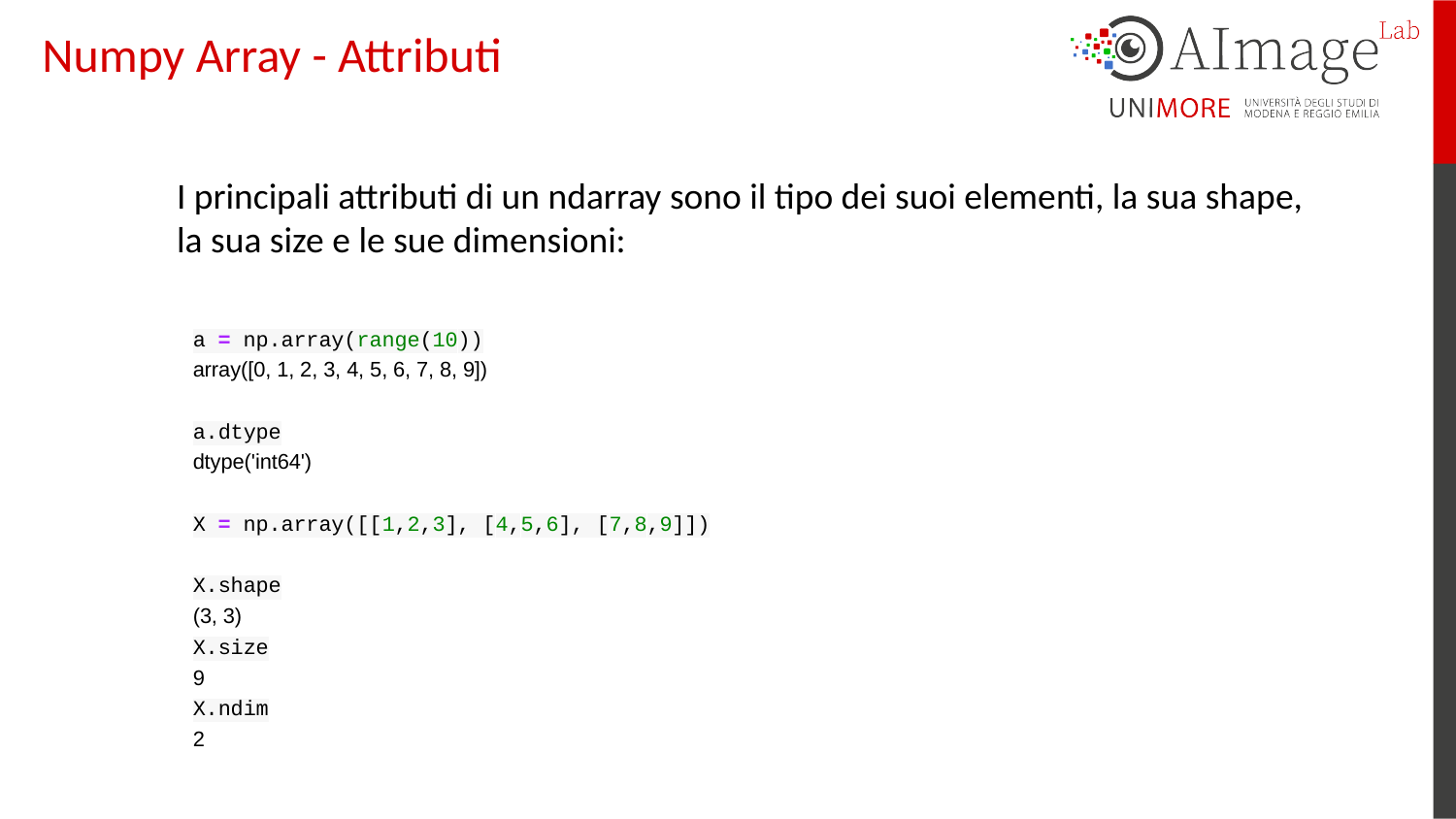

# Numpy Array - Attributi
I principali attributi di un ndarray sono il tipo dei suoi elementi, la sua shape, la sua size e le sue dimensioni:
a = np.array(range(10))
array([0, 1, 2, 3, 4, 5, 6, 7, 8, 9])

a.dtype
dtype('int64')

X = np.array([[1,2,3], [4,5,6], [7,8,9]])

X.shape
(3, 3)
X.size
9
X.ndim
2